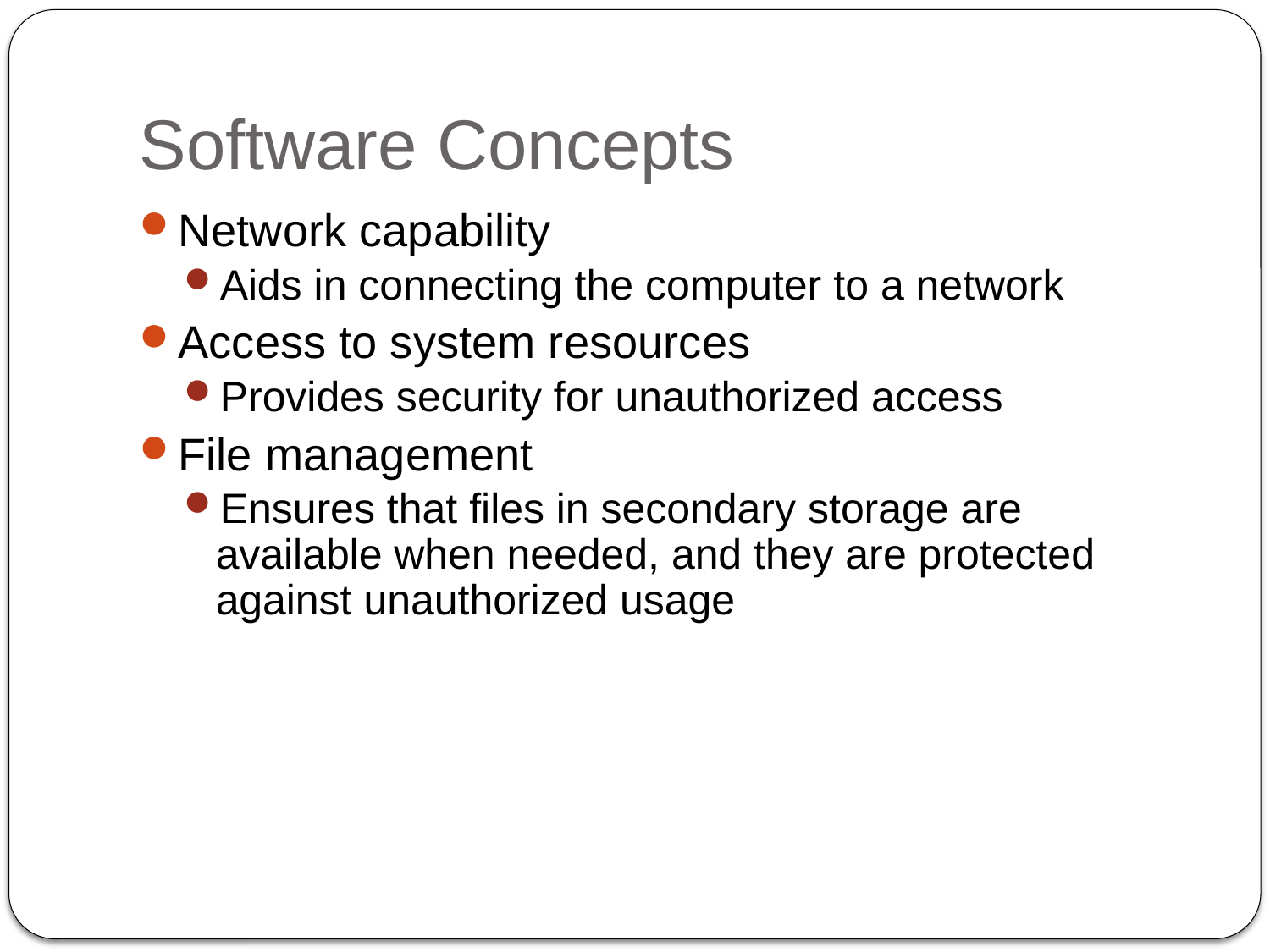

# Software Concepts
Network capability
Aids in connecting the computer to a network
Access to system resources
Provides security for unauthorized access
File management
Ensures that files in secondary storage are available when needed, and they are protected against unauthorized usage